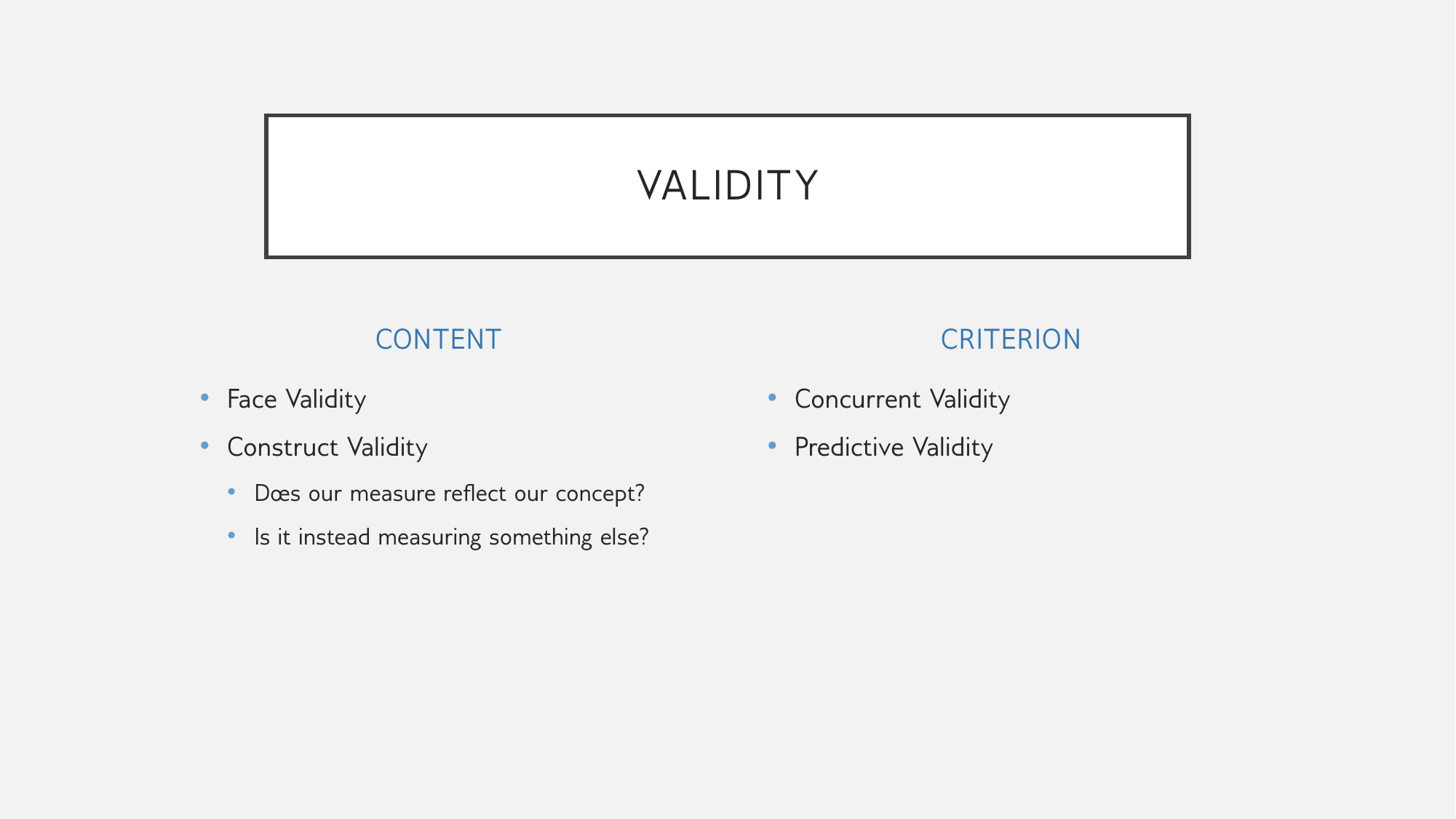

# Validity
Content
Criterion
Face Validity
Construct Validity
Does our measure reflect our concept?
Is it instead measuring something else?
Concurrent Validity
Predictive Validity